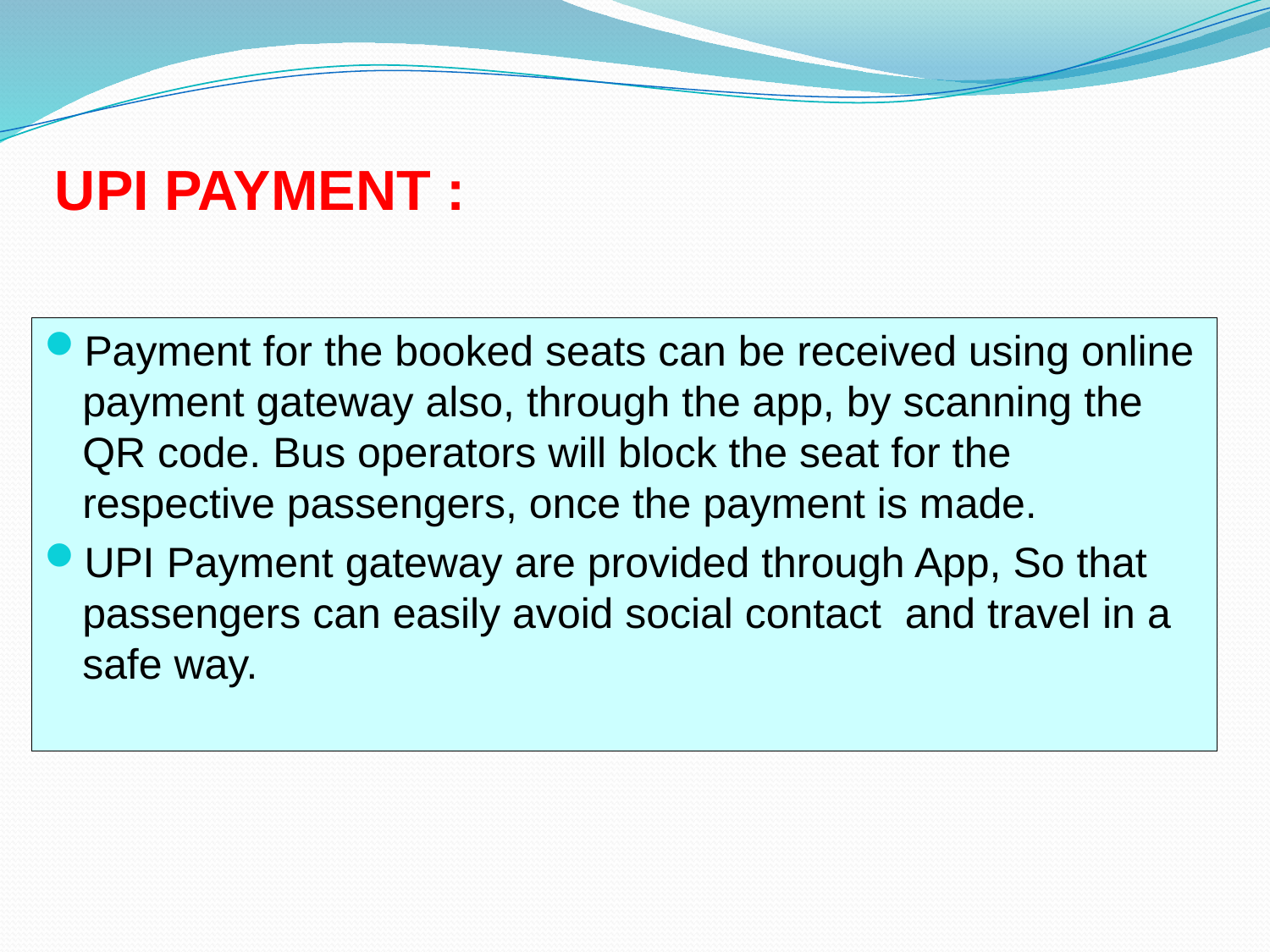

UPI PAYMENT :
Payment for the booked seats can be received using online payment gateway also, through the app, by scanning the QR code. Bus operators will block the seat for the respective passengers, once the payment is made.
UPI Payment gateway are provided through App, So that passengers can easily avoid social contact  and travel in a safe way.